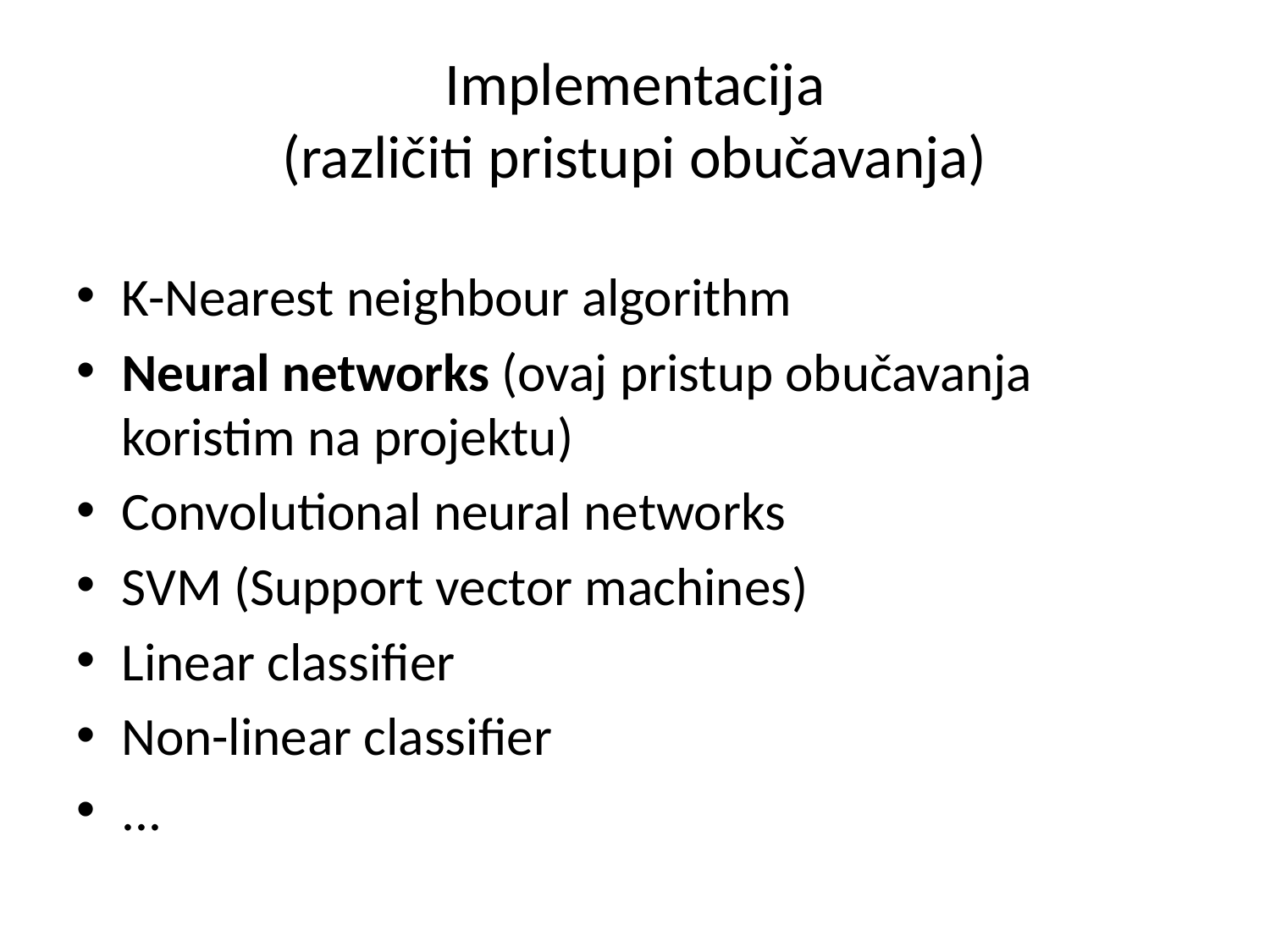

# Implementacija (različiti pristupi obučavanja)
K-Nearest neighbour algorithm
Neural networks (ovaj pristup obučavanja koristim na projektu)
Convolutional neural networks
SVM (Support vector machines)
Linear classifier
Non-linear classifier
...